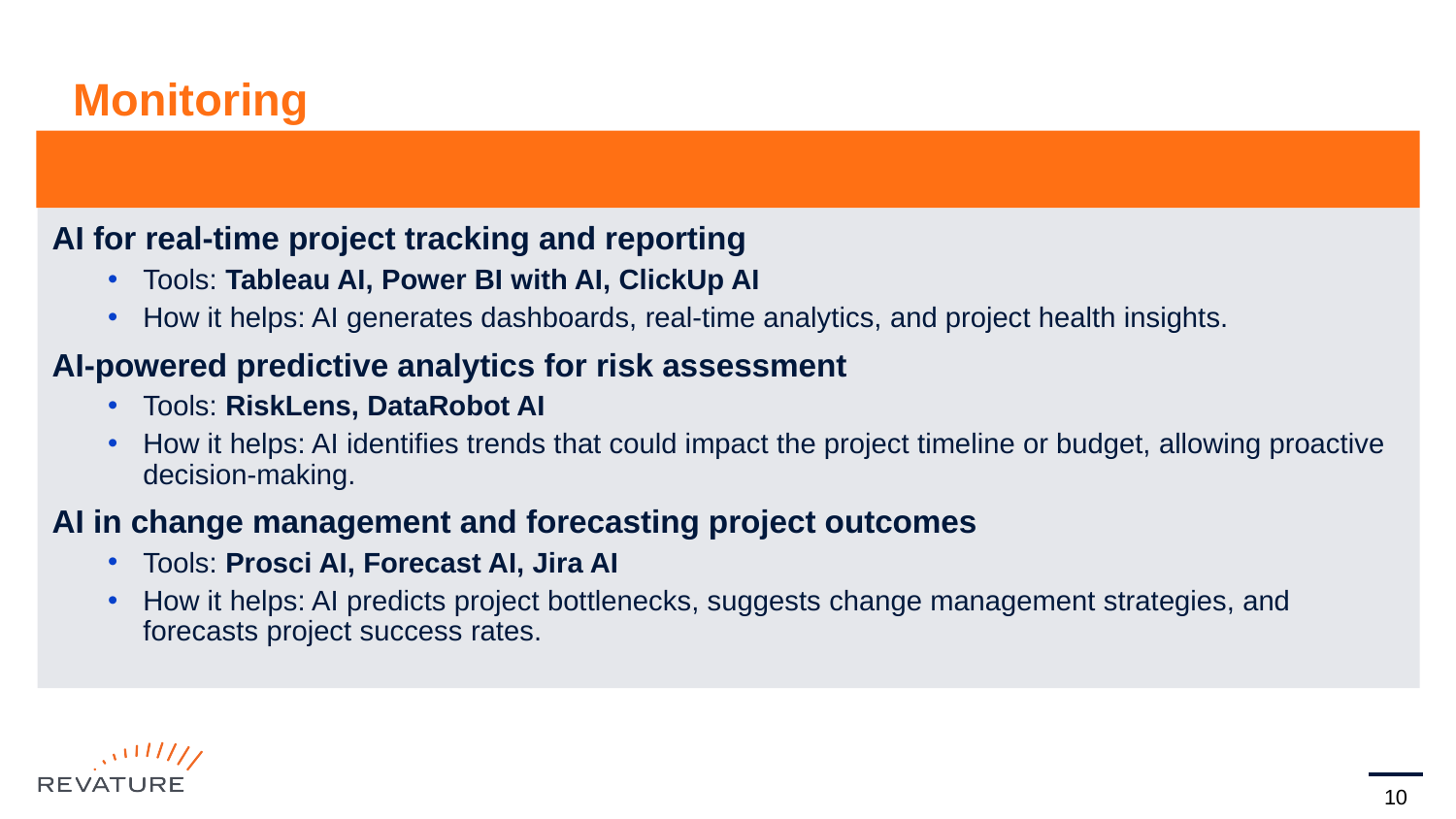

# Monitoring

AI for real-time project tracking and reporting
Tools: Tableau AI, Power BI with AI, ClickUp AI
How it helps: AI generates dashboards, real-time analytics, and project health insights.
AI-powered predictive analytics for risk assessment
Tools: RiskLens, DataRobot AI
How it helps: AI identifies trends that could impact the project timeline or budget, allowing proactive decision-making.
AI in change management and forecasting project outcomes
Tools: Prosci AI, Forecast AI, Jira AI
How it helps: AI predicts project bottlenecks, suggests change management strategies, and forecasts project success rates.